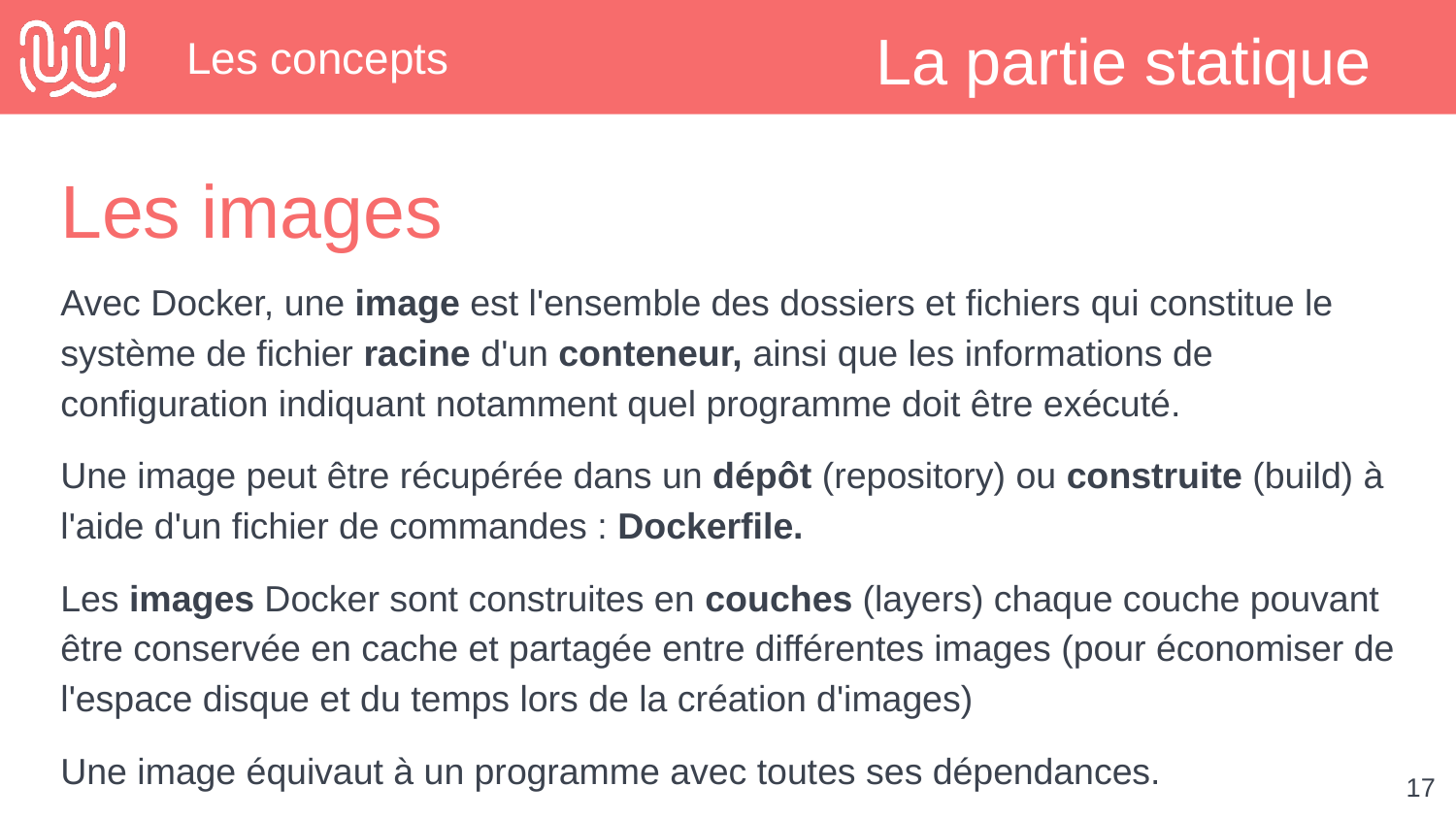

# Les concepts
La partie statique
Les images
Avec Docker, une image est l'ensemble des dossiers et fichiers qui constitue le système de fichier racine d'un conteneur, ainsi que les informations de configuration indiquant notamment quel programme doit être exécuté.

Une image peut être récupérée dans un dépôt (repository) ou construite (build) à l'aide d'un fichier de commandes : Dockerfile.

Les images Docker sont construites en couches (layers) chaque couche pouvant être conservée en cache et partagée entre différentes images (pour économiser de l'espace disque et du temps lors de la création d'images)

Une image équivaut à un programme avec toutes ses dépendances.
17